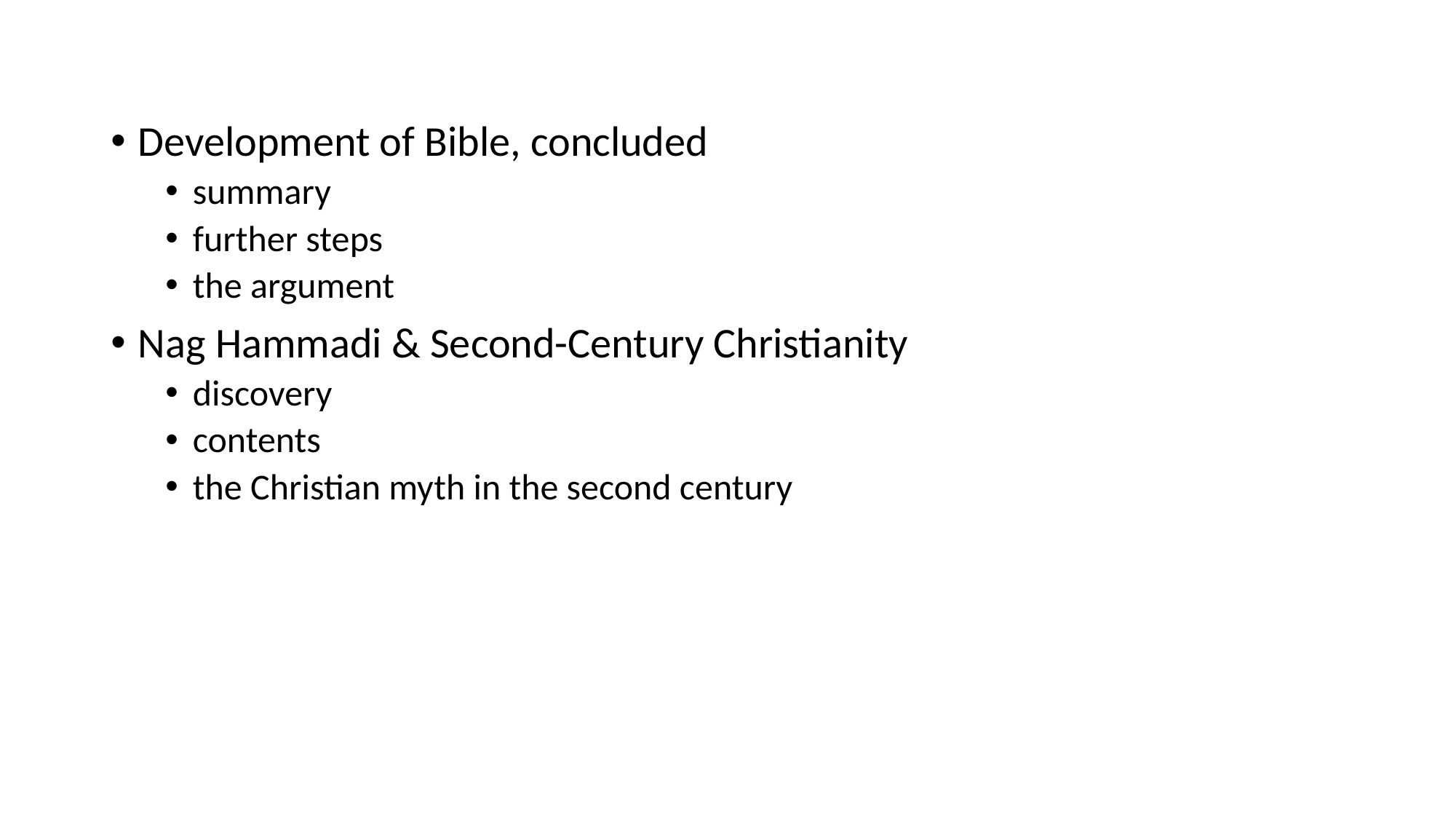

#
Development of Bible, concluded
summary
further steps
the argument
Nag Hammadi & Second-Century Christianity
discovery
contents
the Christian myth in the second century